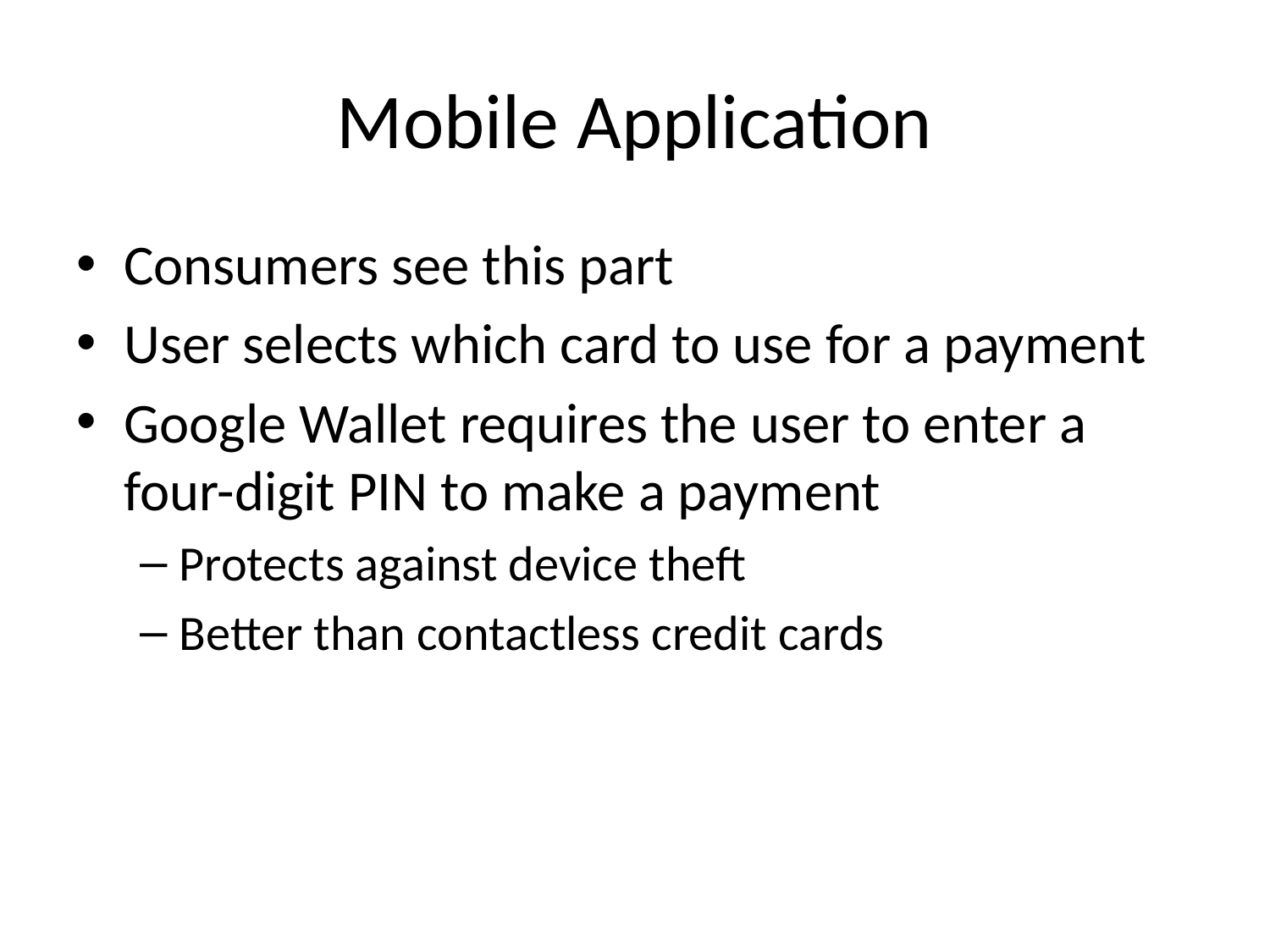

# Mobile Application
Consumers see this part
User selects which card to use for a payment
Google Wallet requires the user to enter a four-digit PIN to make a payment
Protects against device theft
Better than contactless credit cards